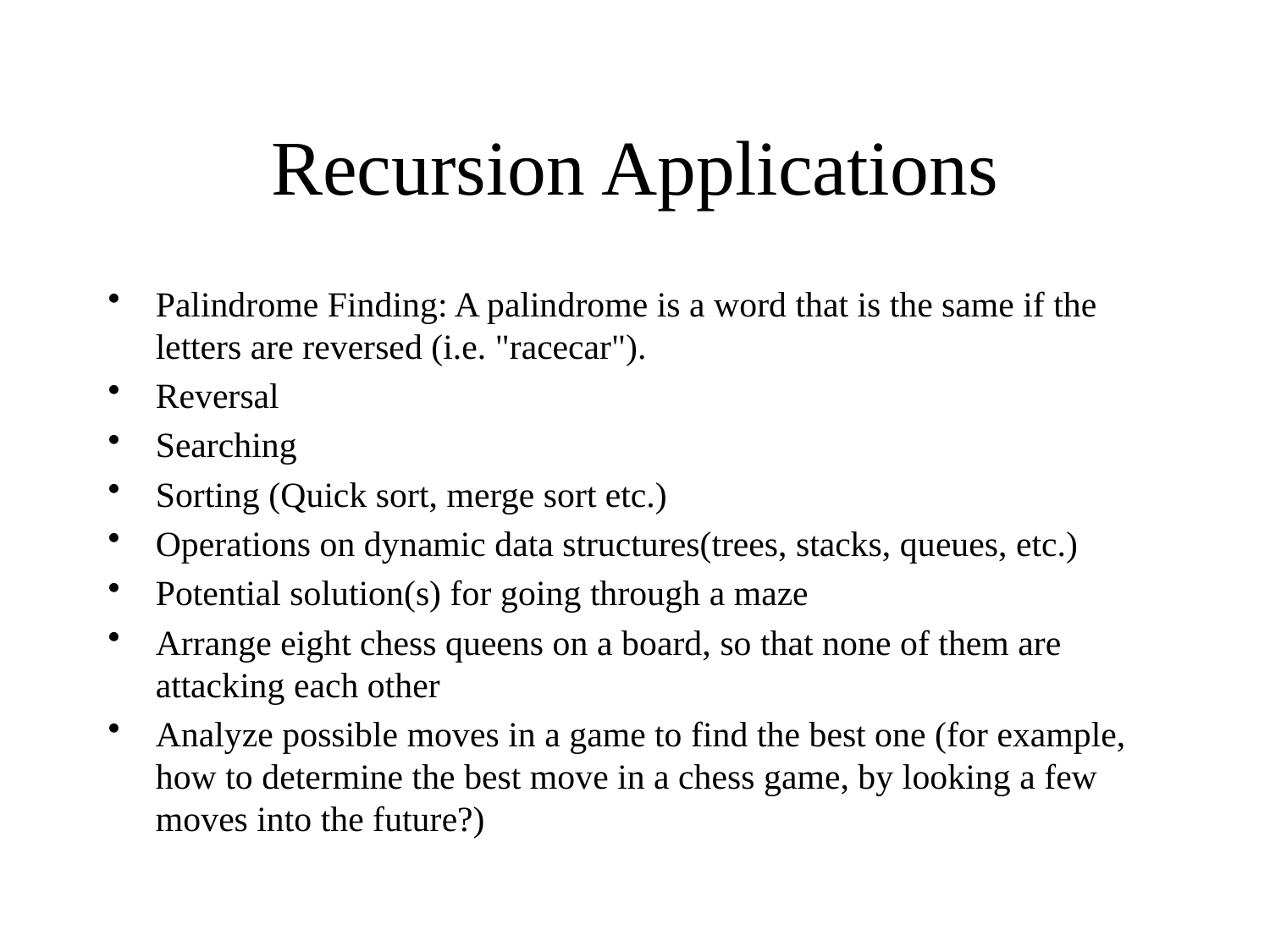

# Recursion Applications
Palindrome Finding: A palindrome is a word that is the same if the letters are reversed (i.e. "racecar").
Reversal
Searching
Sorting (Quick sort, merge sort etc.)
Operations on dynamic data structures(trees, stacks, queues, etc.)
Potential solution(s) for going through a maze
Arrange eight chess queens on a board, so that none of them are attacking each other
Analyze possible moves in a game to find the best one (for example, how to determine the best move in a chess game, by looking a few moves into the future?)